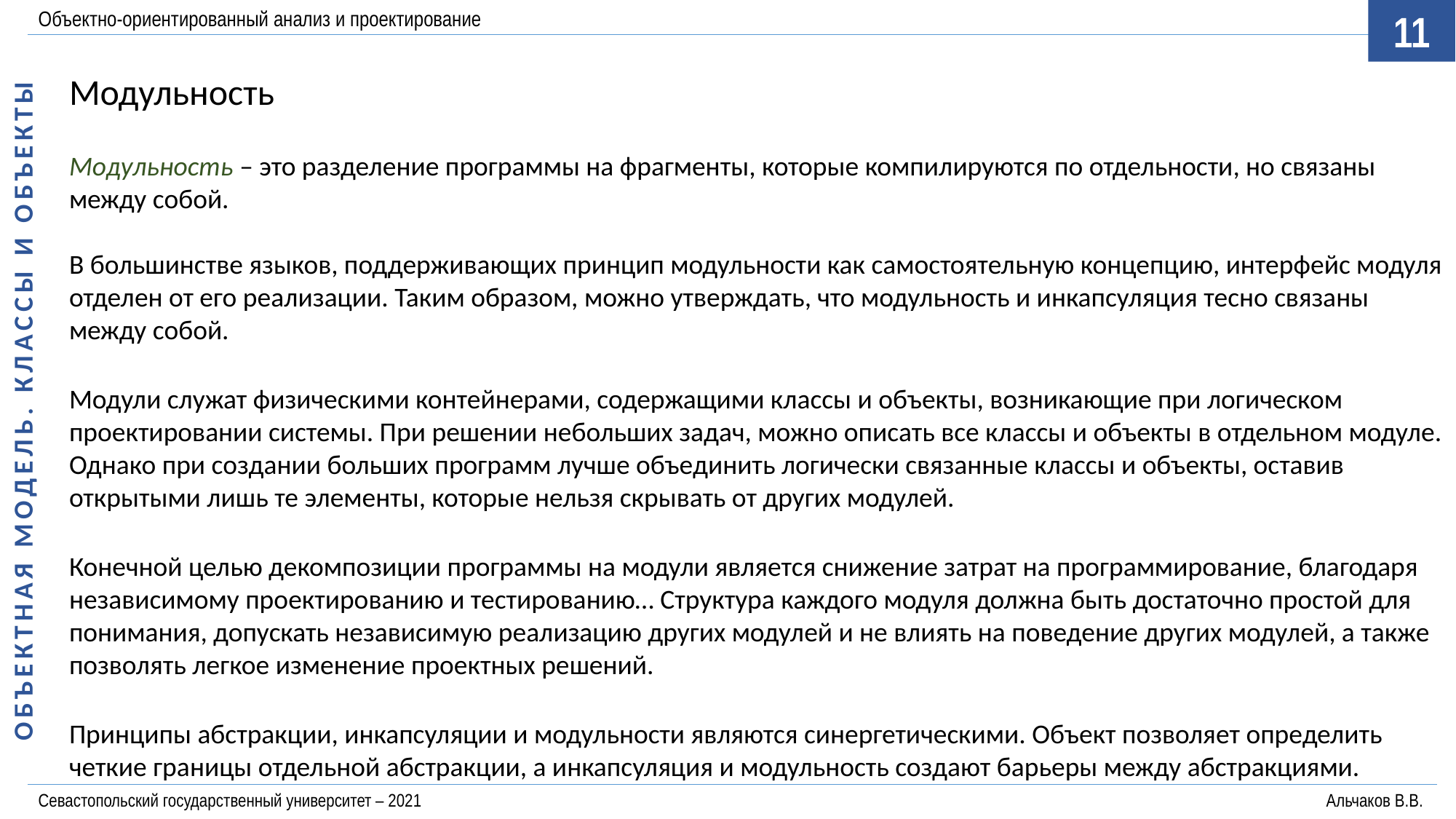

Объектно-ориентированный анализ и проектирование
11
ОБЪЕКТНАЯ МОДЕЛЬ. КЛАССЫ И ОБЪЕКТЫ
Модульность

Модульность – это разделение программы на фрагменты, которые компилируются по отдельности, но связаны между собой.

В большинстве языков, поддерживающих принцип модульности как самостоятельную концепцию, интерфейс модуля отделен от его реализации. Таким образом, можно утверждать, что модульность и инкапсуляция тесно связаны между собой.

Модули служат физическими контейнерами, содержащими классы и объекты, возникающие при логическом проектировании системы. При решении небольших задач, можно описать все классы и объекты в отдельном модуле. Однако при создании больших программ лучше объединить логически связанные классы и объекты, оставив открытыми лишь те элементы, которые нельзя скрывать от других модулей.

Конечной целью декомпозиции программы на модули является снижение затрат на программирование, благодаря независимому проектированию и тестированию… Структура каждого модуля должна быть достаточно простой для понимания, допускать независимую реализацию других модулей и не влиять на поведение других модулей, а также позволять легкое изменение проектных решений.

Принципы абстракции, инкапсуляции и модульности являются синергетическими. Объект позволяет определить четкие границы отдельной абстракции, а инкапсуляция и модульность создают барьеры между абстракциями.
Севастопольский государственный университет – 2021	Альчаков В.В.